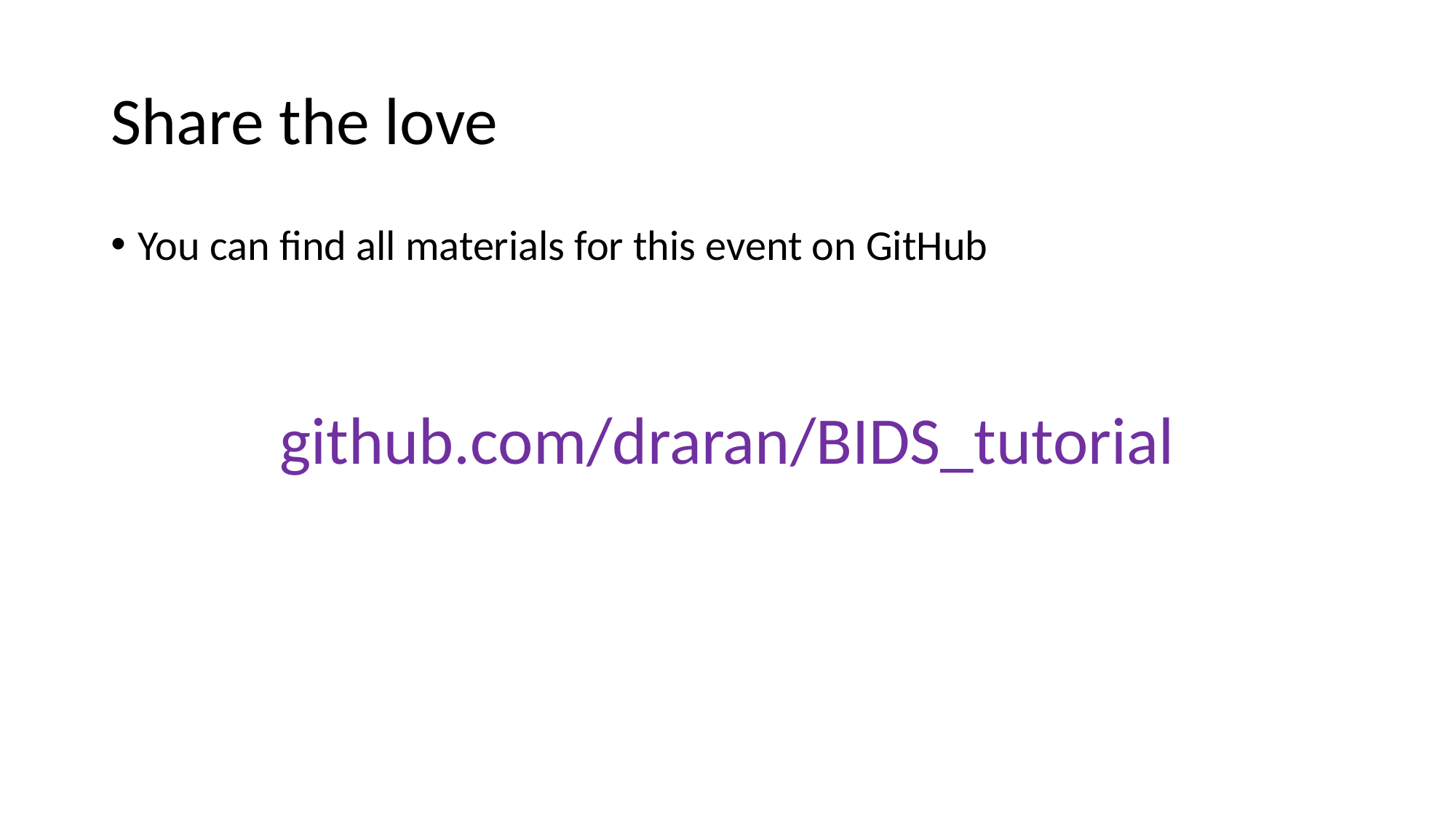

# Share the love
You can find all materials for this event on GitHub

github.com/draran/BIDS_tutorial